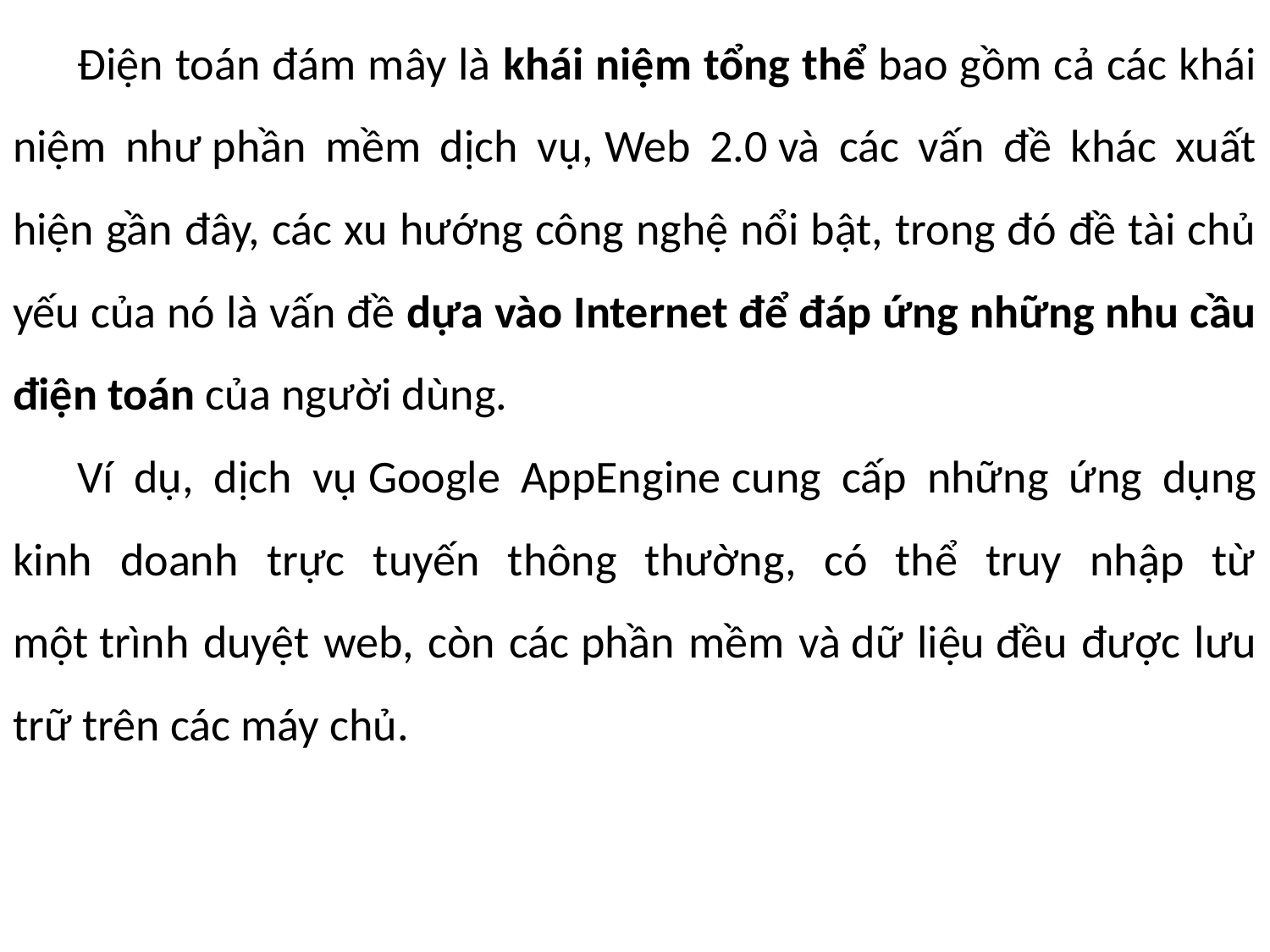

Điện toán đám mây là khái niệm tổng thể bao gồm cả các khái niệm như phần mềm dịch vụ, Web 2.0 và các vấn đề khác xuất hiện gần đây, các xu hướng công nghệ nổi bật, trong đó đề tài chủ yếu của nó là vấn đề dựa vào Internet để đáp ứng những nhu cầu điện toán của người dùng.
Ví dụ, dịch vụ Google AppEngine cung cấp những ứng dụng kinh doanh trực tuyến thông thường, có thể truy nhập từ một trình duyệt web, còn các phần mềm và dữ liệu đều được lưu trữ trên các máy chủ.